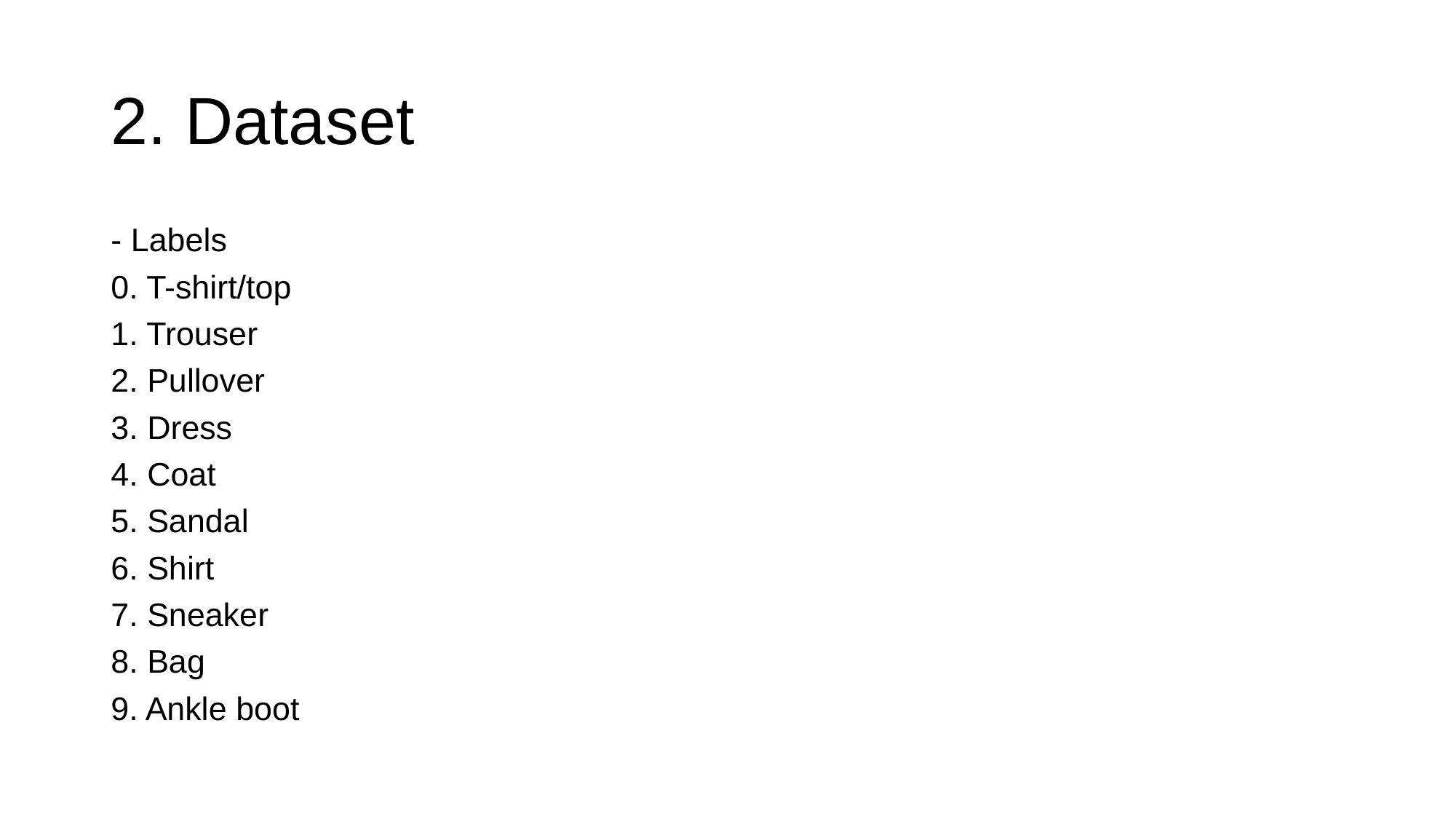

# 2. Dataset
- Labels
0. T-shirt/top
1. Trouser
2. Pullover
3. Dress
4. Coat
5. Sandal
6. Shirt
7. Sneaker
8. Bag
9. Ankle boot